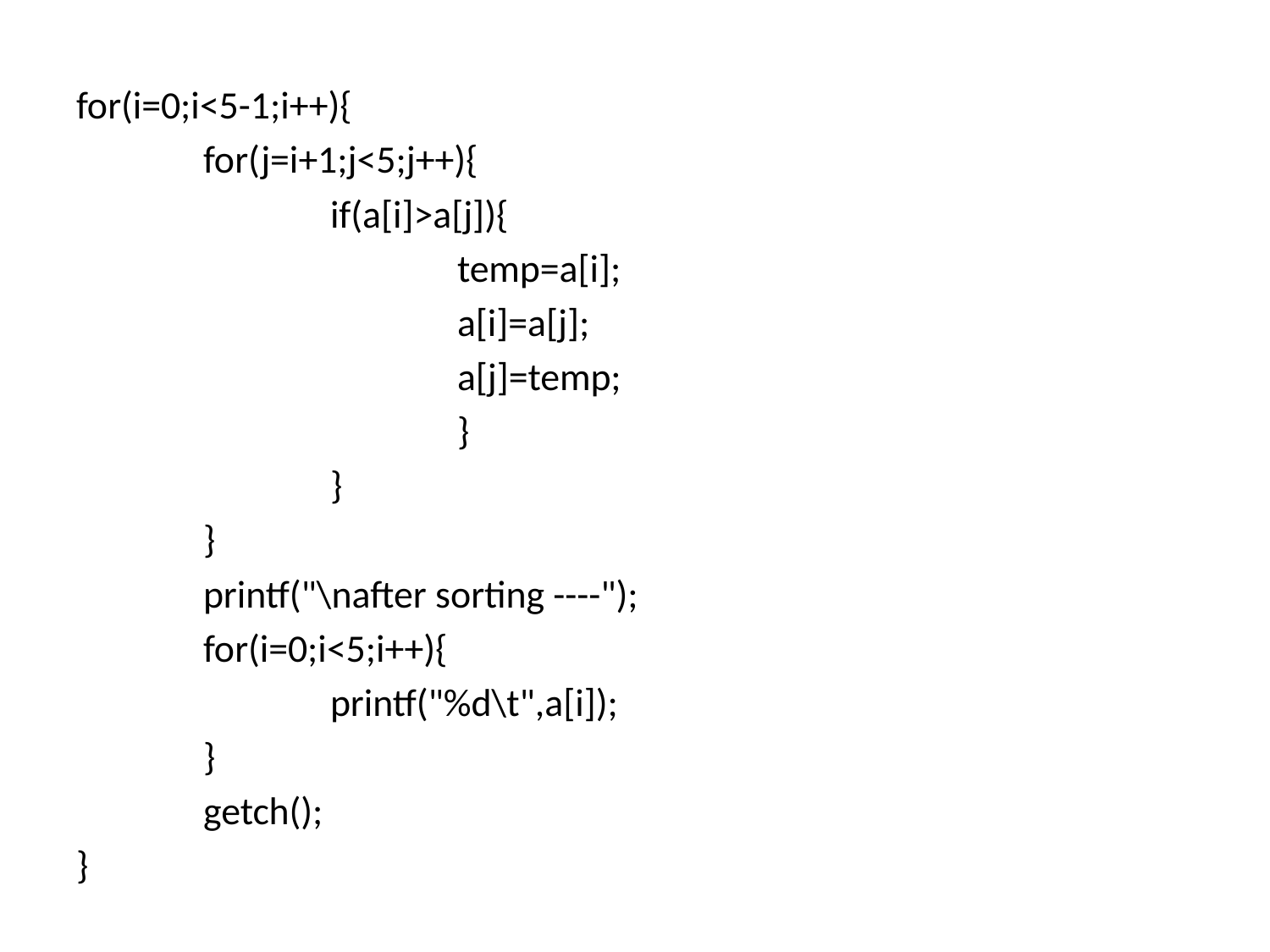

for(i=0;i<5-1;i++){
	for(j=i+1;j<5;j++){
		if(a[i]>a[j]){
			temp=a[i];
			a[i]=a[j];
			a[j]=temp;
			}
		}
	}
	printf("\nafter sorting ----");
	for(i=0;i<5;i++){
		printf("%d\t",a[i]);
	}
	getch();
}